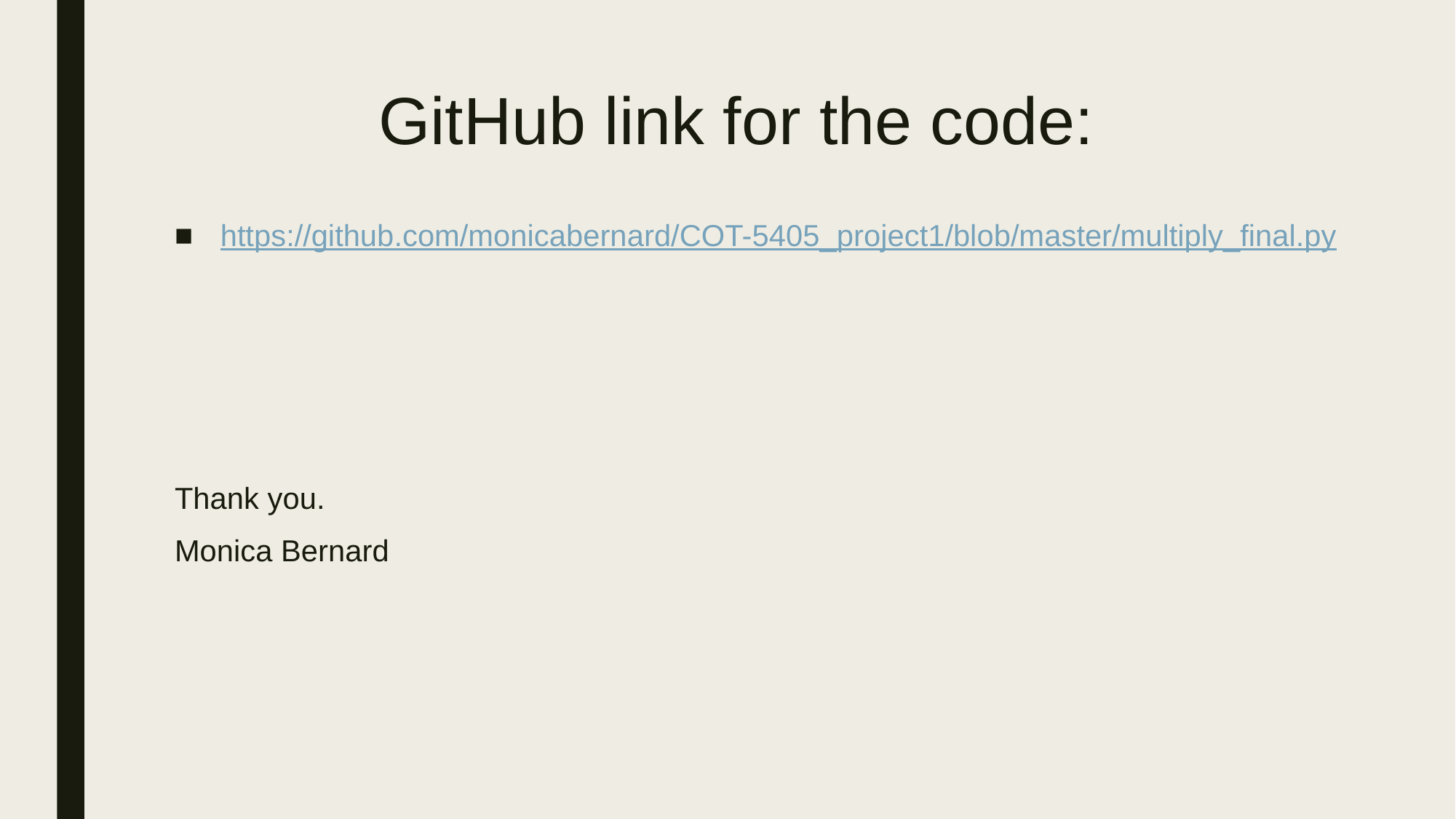

# GitHub link for the code:
https://github.com/monicabernard/COT-5405_project1/blob/master/multiply_final.py

Thank you.
Monica Bernard